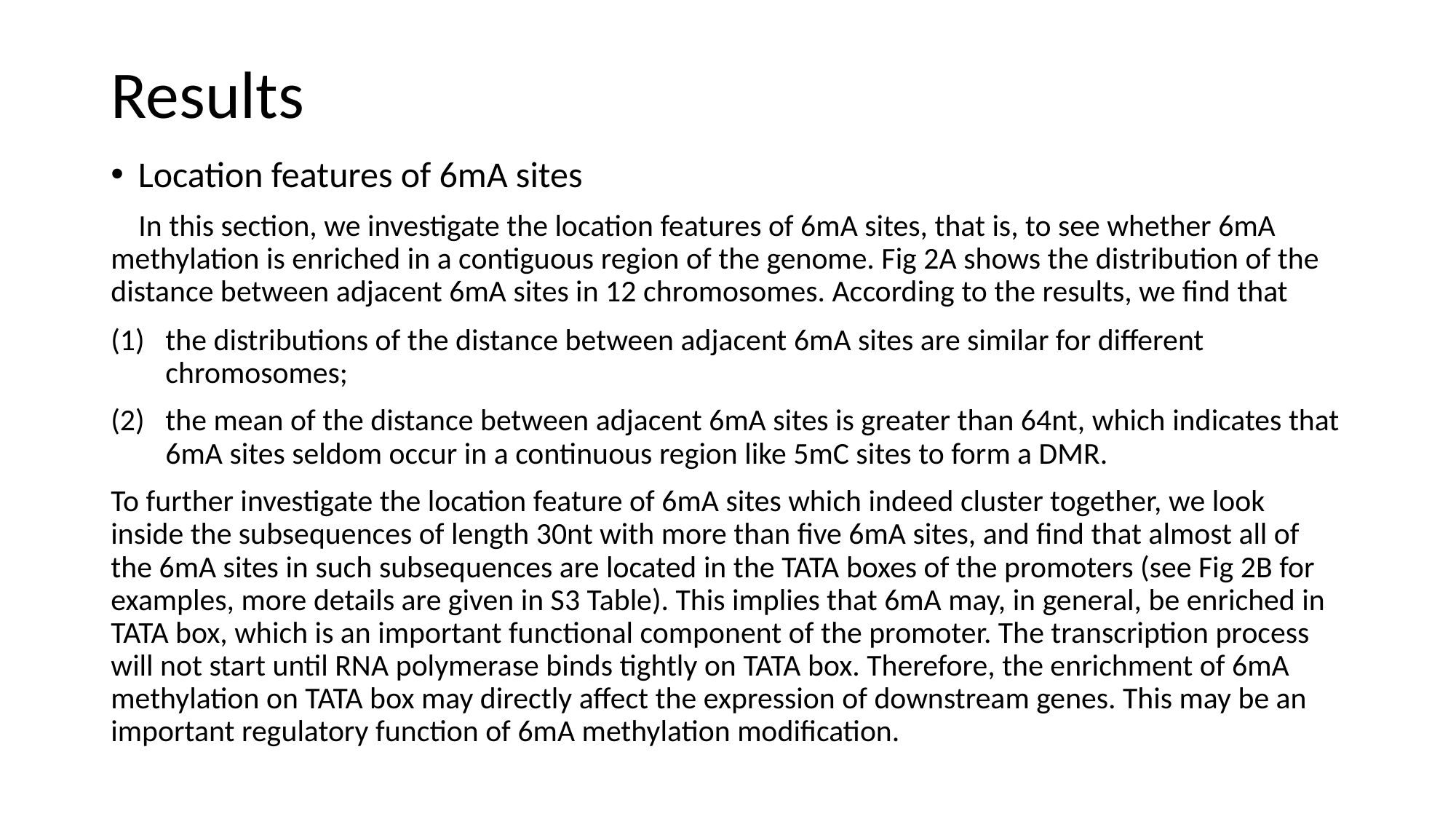

# Results
Location features of 6mA sites
    In this section, we investigate the location features of 6mA sites, that is, to see whether 6mA methylation is enriched in a contiguous region of the genome. Fig 2A shows the distribution of the distance between adjacent 6mA sites in 12 chromosomes. According to the results, we find that
the distributions of the distance between adjacent 6mA sites are similar for different chromosomes;
the mean of the distance between adjacent 6mA sites is greater than 64nt, which indicates that 6mA sites seldom occur in a continuous region like 5mC sites to form a DMR.
To further investigate the location feature of 6mA sites which indeed cluster together, we look inside the subsequences of length 30nt with more than five 6mA sites, and find that almost all of the 6mA sites in such subsequences are located in the TATA boxes of the promoters (see Fig 2B for examples, more details are given in S3 Table). This implies that 6mA may, in general, be enriched in TATA box, which is an important functional component of the promoter. The transcription process will not start until RNA polymerase binds tightly on TATA box. Therefore, the enrichment of 6mA methylation on TATA box may directly affect the expression of downstream genes. This may be an important regulatory function of 6mA methylation modification.